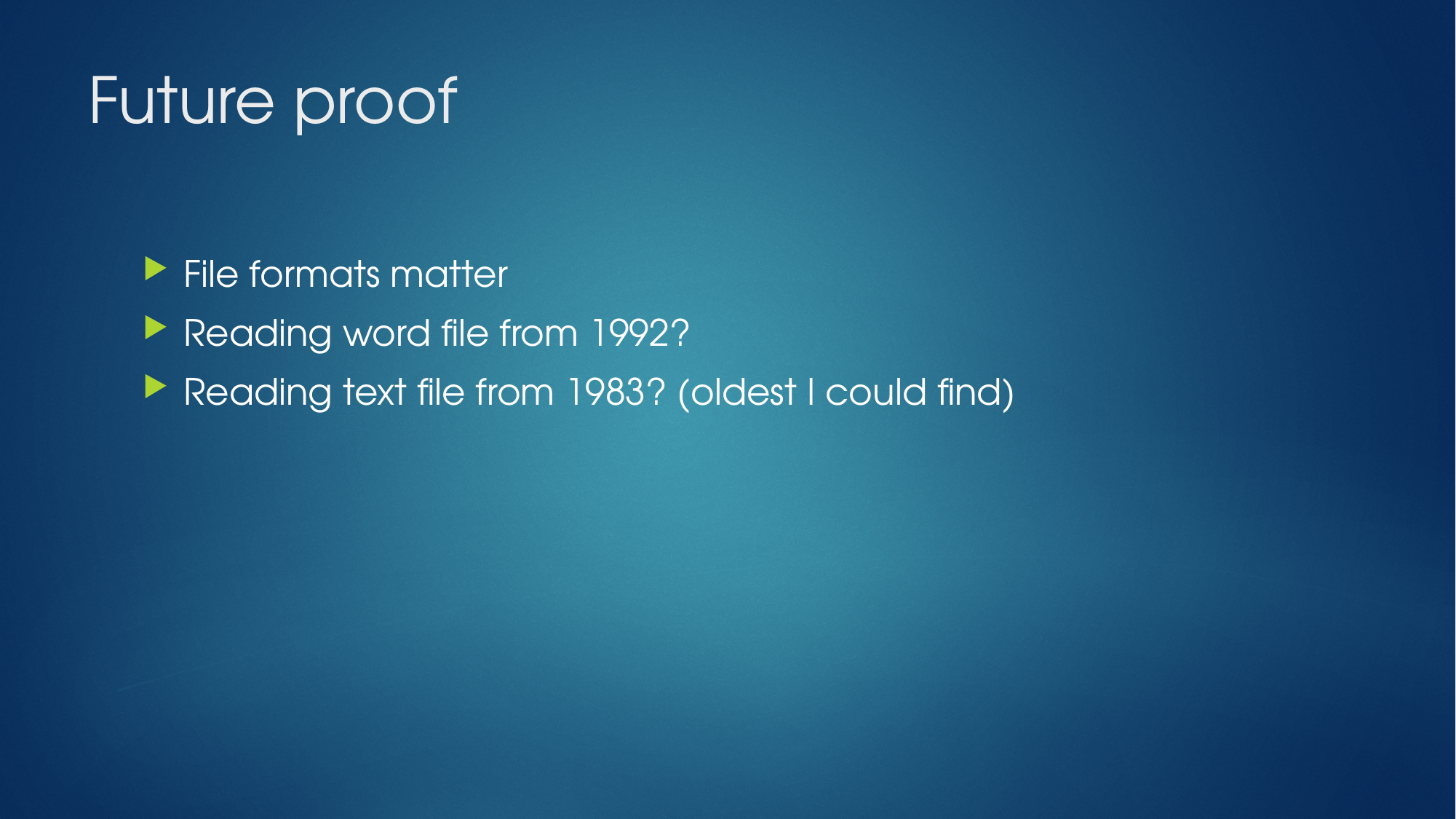

# Future proof
File formats matter
Reading word file from 1992?
Reading text file from 1983? (oldest I could find)